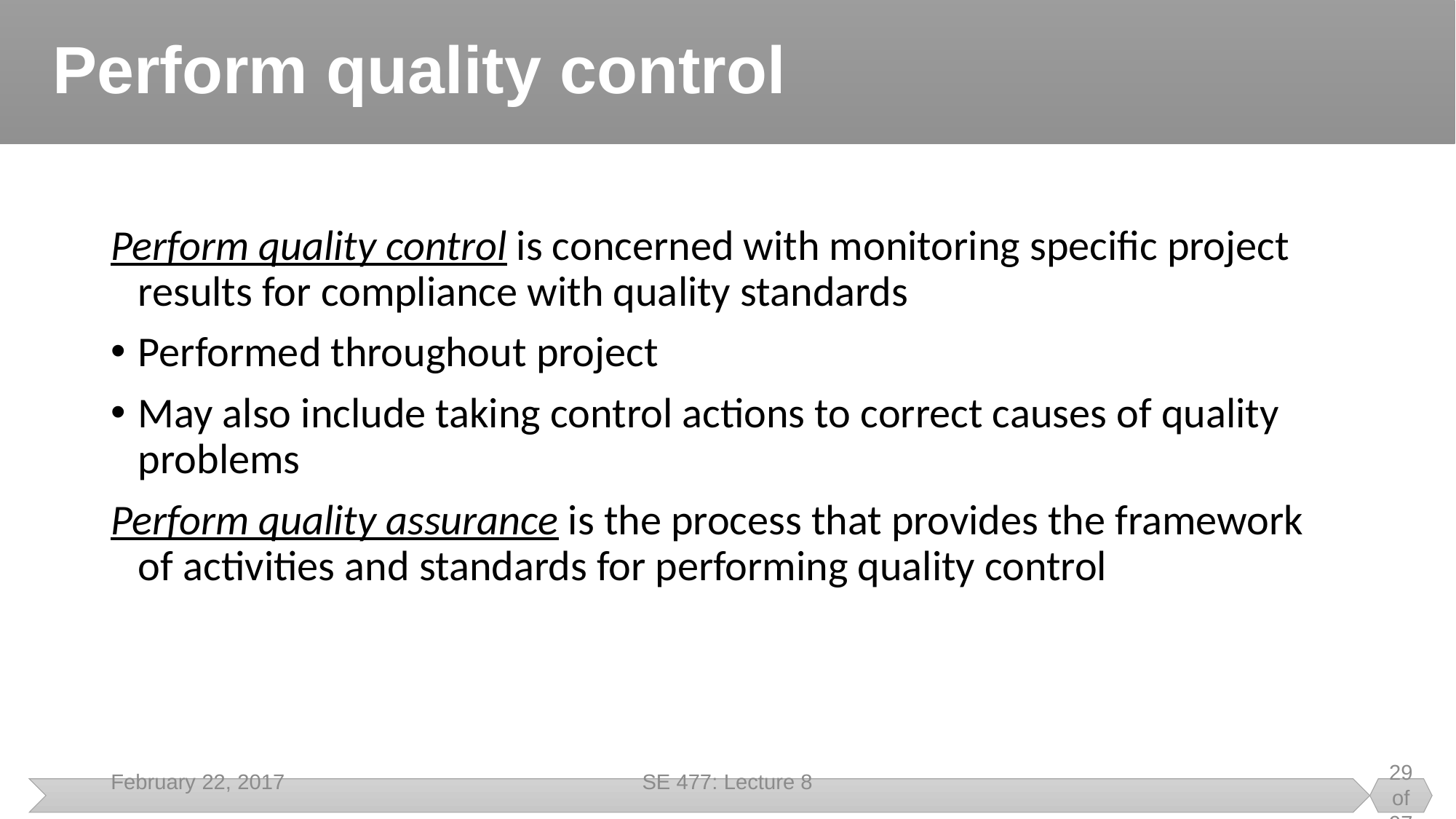

# Perform quality control
Perform quality control is concerned with monitoring specific project results for compliance with quality standards
Performed throughout project
May also include taking control actions to correct causes of quality problems
Perform quality assurance is the process that provides the framework of activities and standards for performing quality control
February 22, 2017
SE 477: Lecture 8
29 of 97